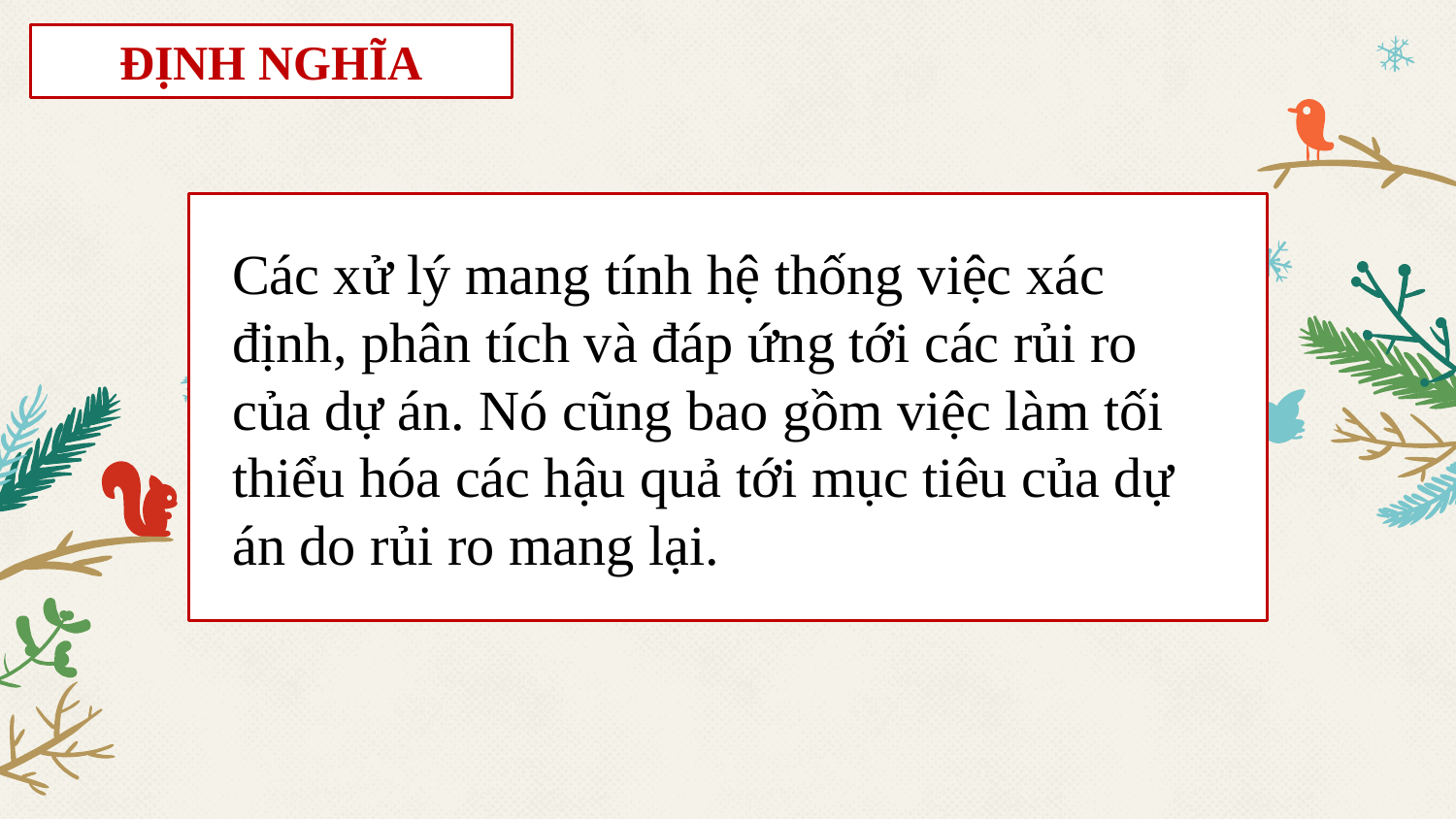

ĐỊNH NGHĨA
Các xử lý mang tính hệ thống việc xác định, phân tích và đáp ứng tới các rủi ro của dự án. Nó cũng bao gồm việc làm tối thiểu hóa các hậu quả tới mục tiêu của dự án do rủi ro mang lại.